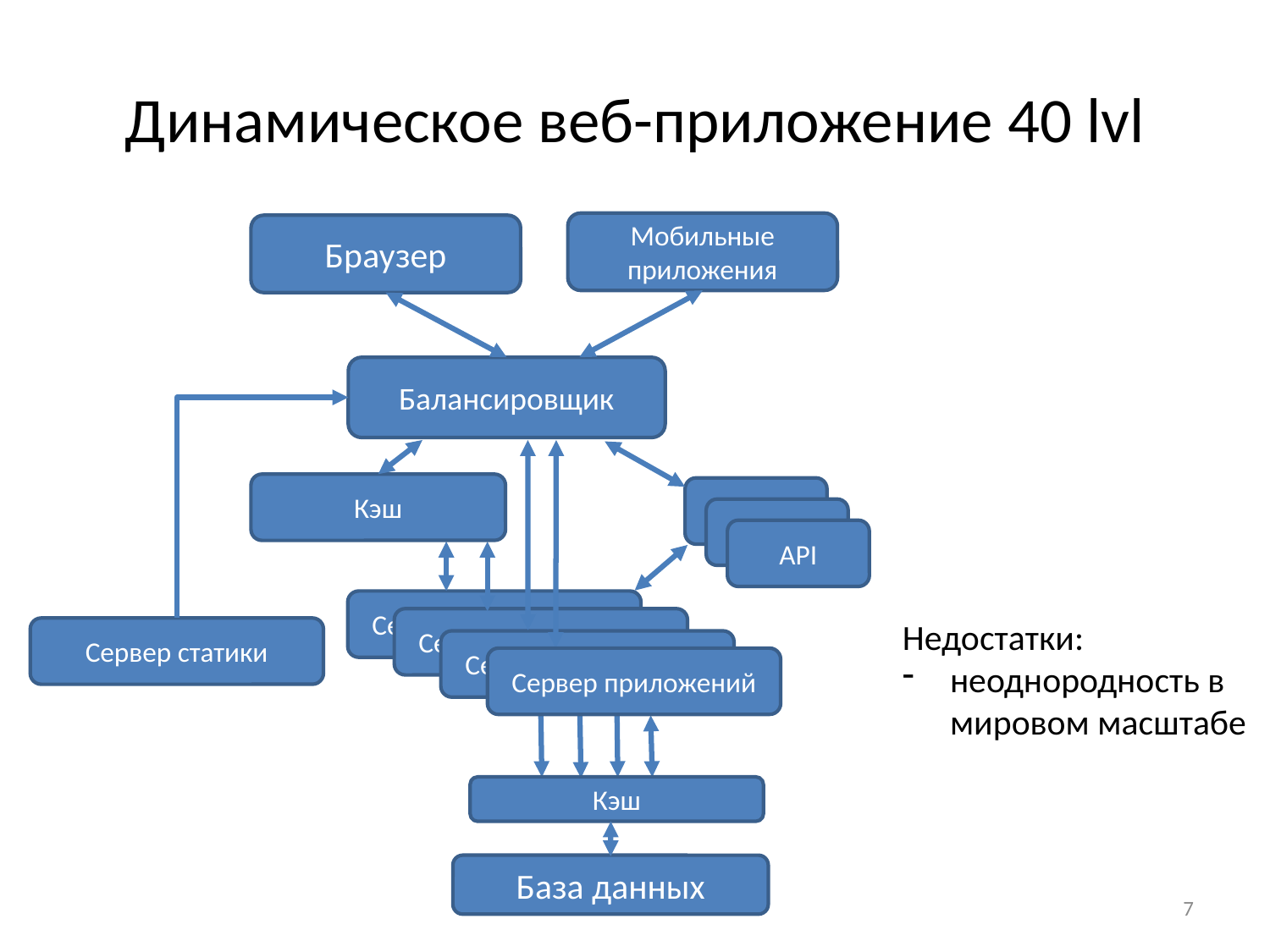

# Динамическое веб-приложение 40 lvl
Мобильные приложения
Браузер
Балансировщик
Кэш
API
API
API
Сервер приложений
Сервер приложений
Недостатки:
неоднородность в мировом масштабе
Сервер статики
Сервер приложений
Сервер приложений
Кэш
База данных
7